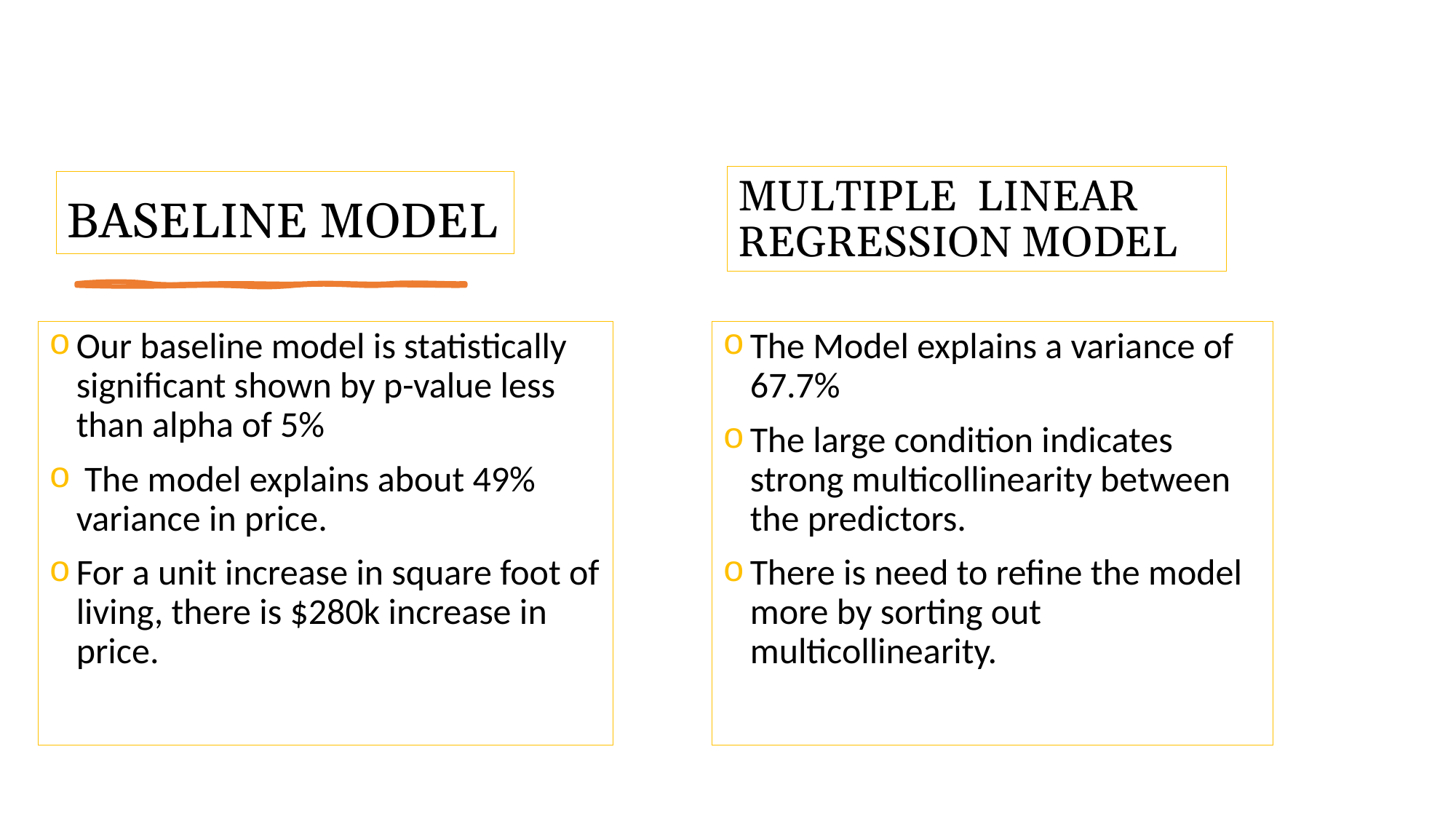

MULTIPLE  LINEAR REGRESSION MODEL
# BASELINE MODEL

Our baseline model is statistically significant shown by p-value less than alpha of 5%
 The model explains about 49% variance in price.
For a unit increase in square foot of living, there is $280k increase in price.
The Model explains a variance of 67.7%
The large condition indicates strong multicollinearity between the predictors.
There is need to refine the model more by sorting out multicollinearity.